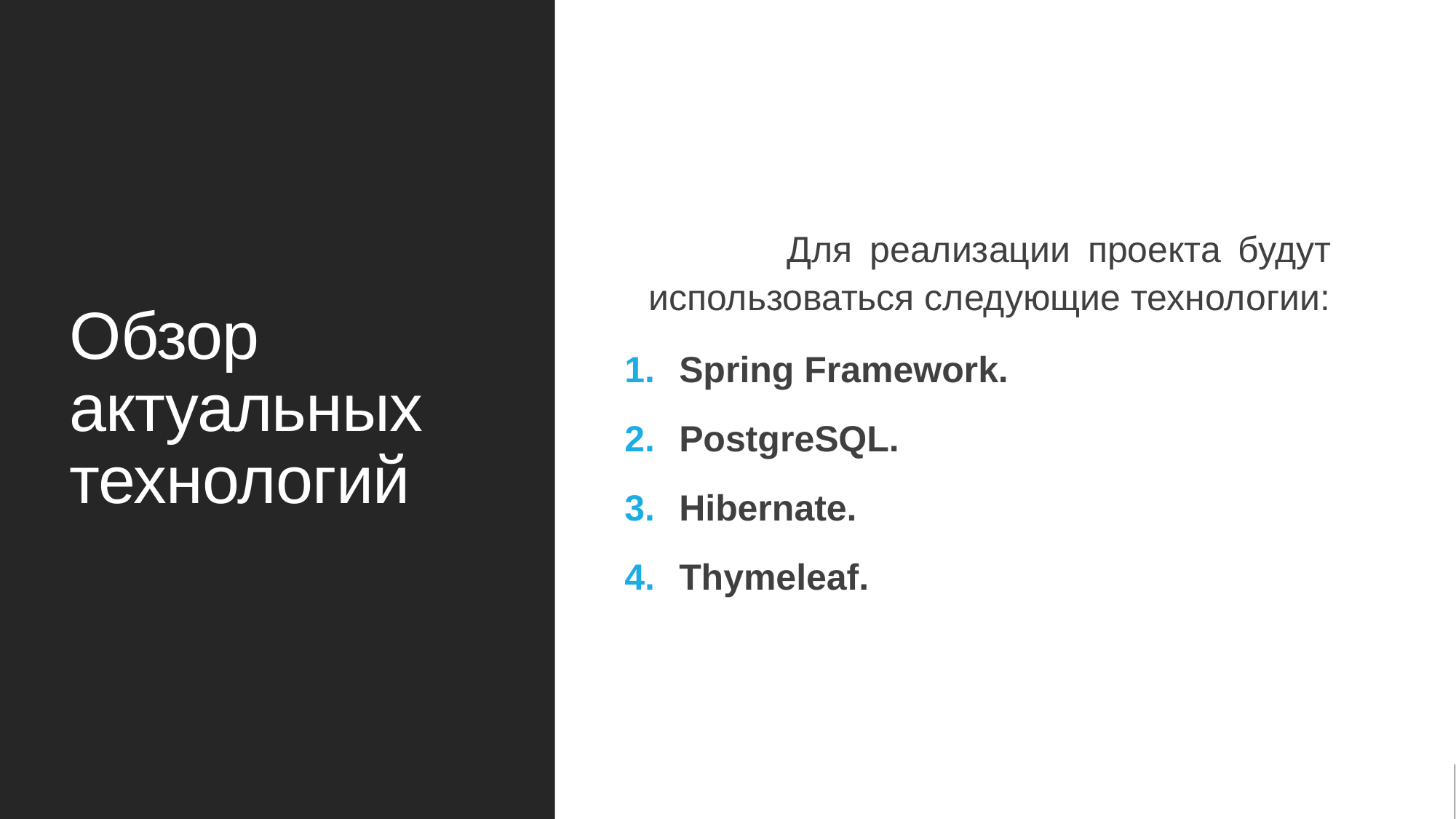

# Обзор актуальных технологий
        Для реализации проекта будут использоваться следующие технологии:
Spring Framework.
PostgreSQL.
Hibernate.
Thymeleaf.